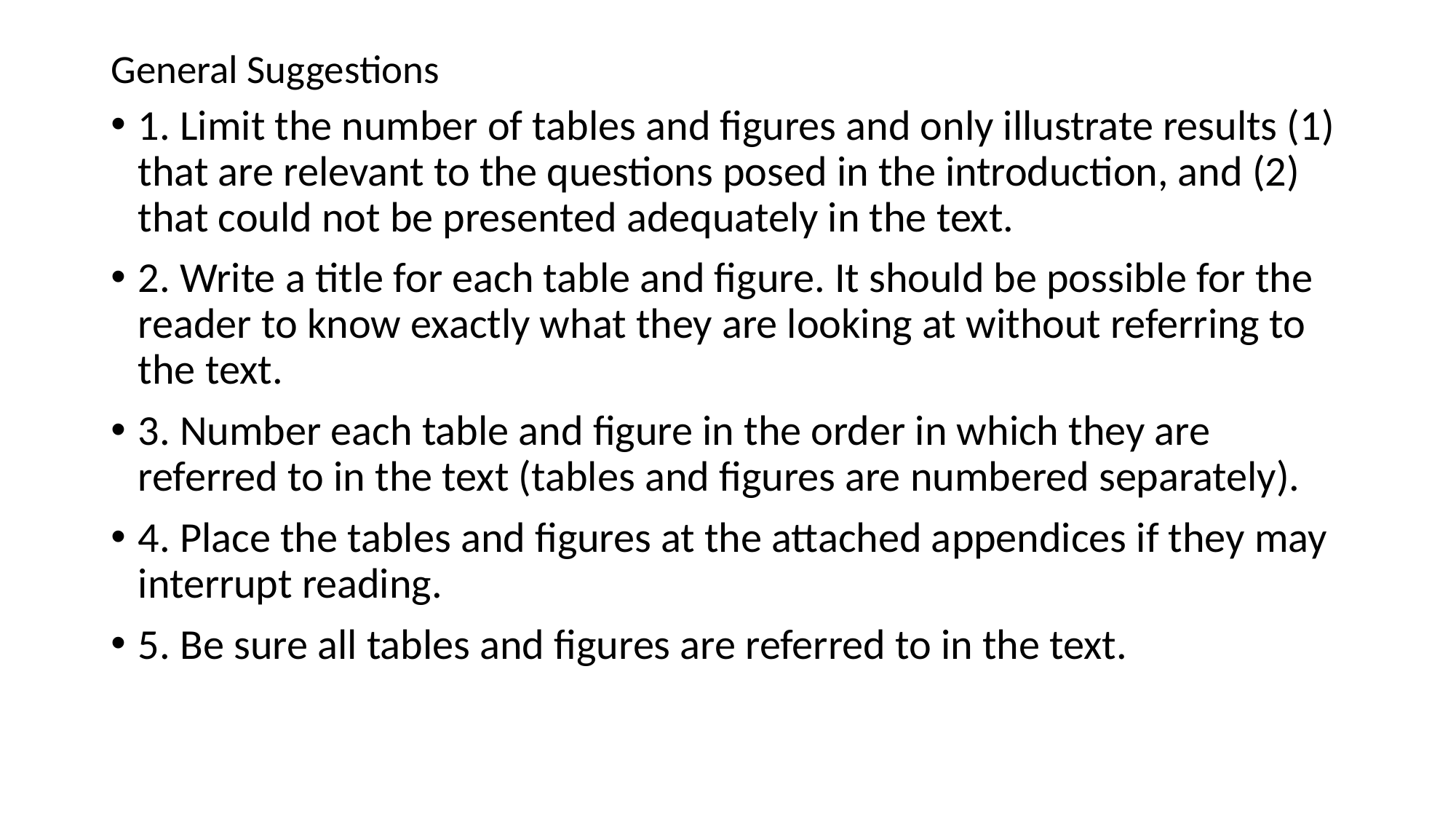

# General Suggestions
1. Limit the number of tables and figures and only illustrate results (1) that are relevant to the questions posed in the introduction, and (2) that could not be presented adequately in the text.
2. Write a title for each table and figure. It should be possible for the reader to know exactly what they are looking at without referring to the text.
3. Number each table and figure in the order in which they are referred to in the text (tables and figures are numbered separately).
4. Place the tables and figures at the attached appendices if they may interrupt reading.
5. Be sure all tables and figures are referred to in the text.